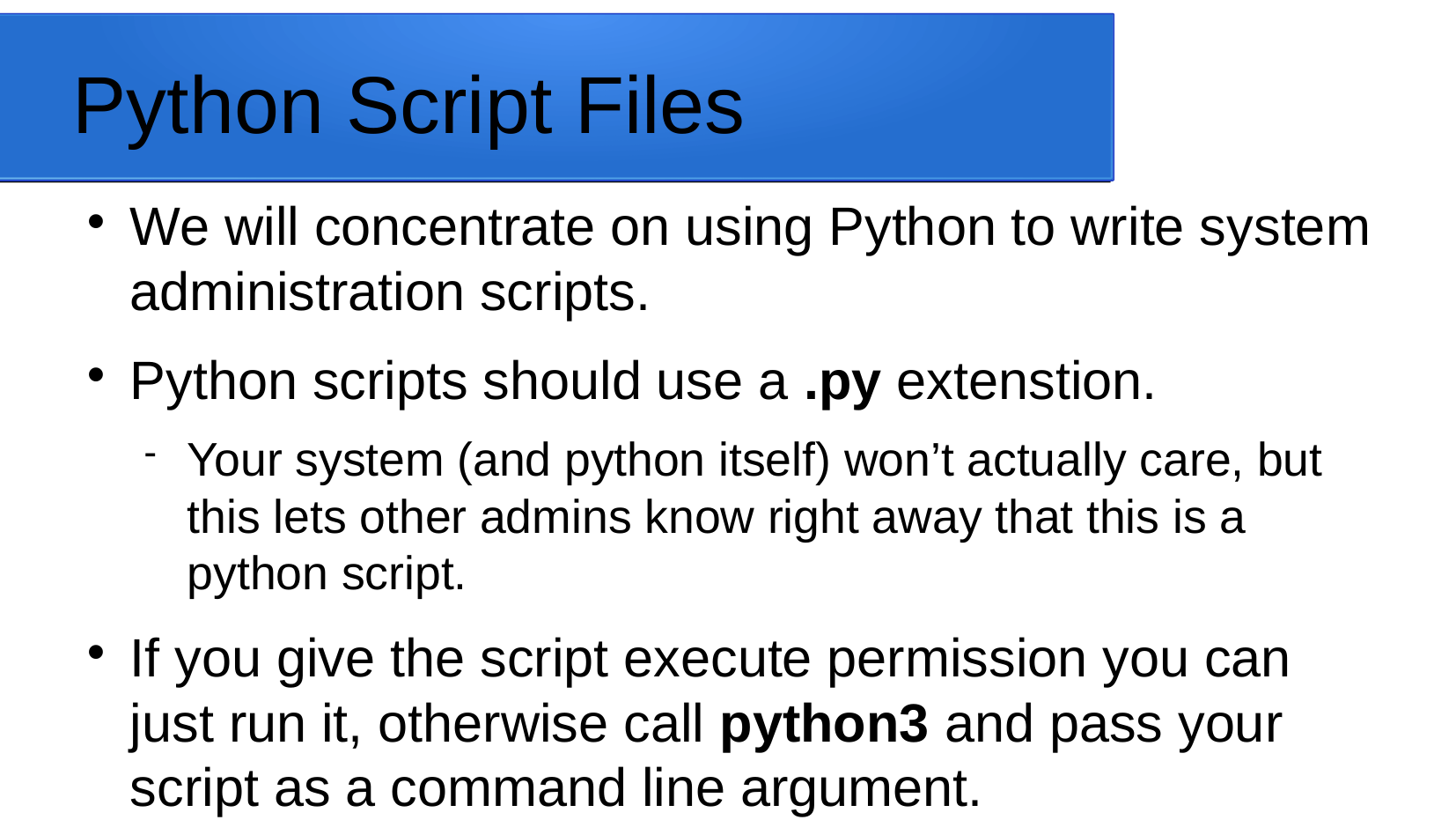

Python Script Files
We will concentrate on using Python to write system administration scripts.
Python scripts should use a .py extenstion.
Your system (and python itself) won’t actually care, but this lets other admins know right away that this is a python script.
If you give the script execute permission you can just run it, otherwise call python3 and pass your script as a command line argument.